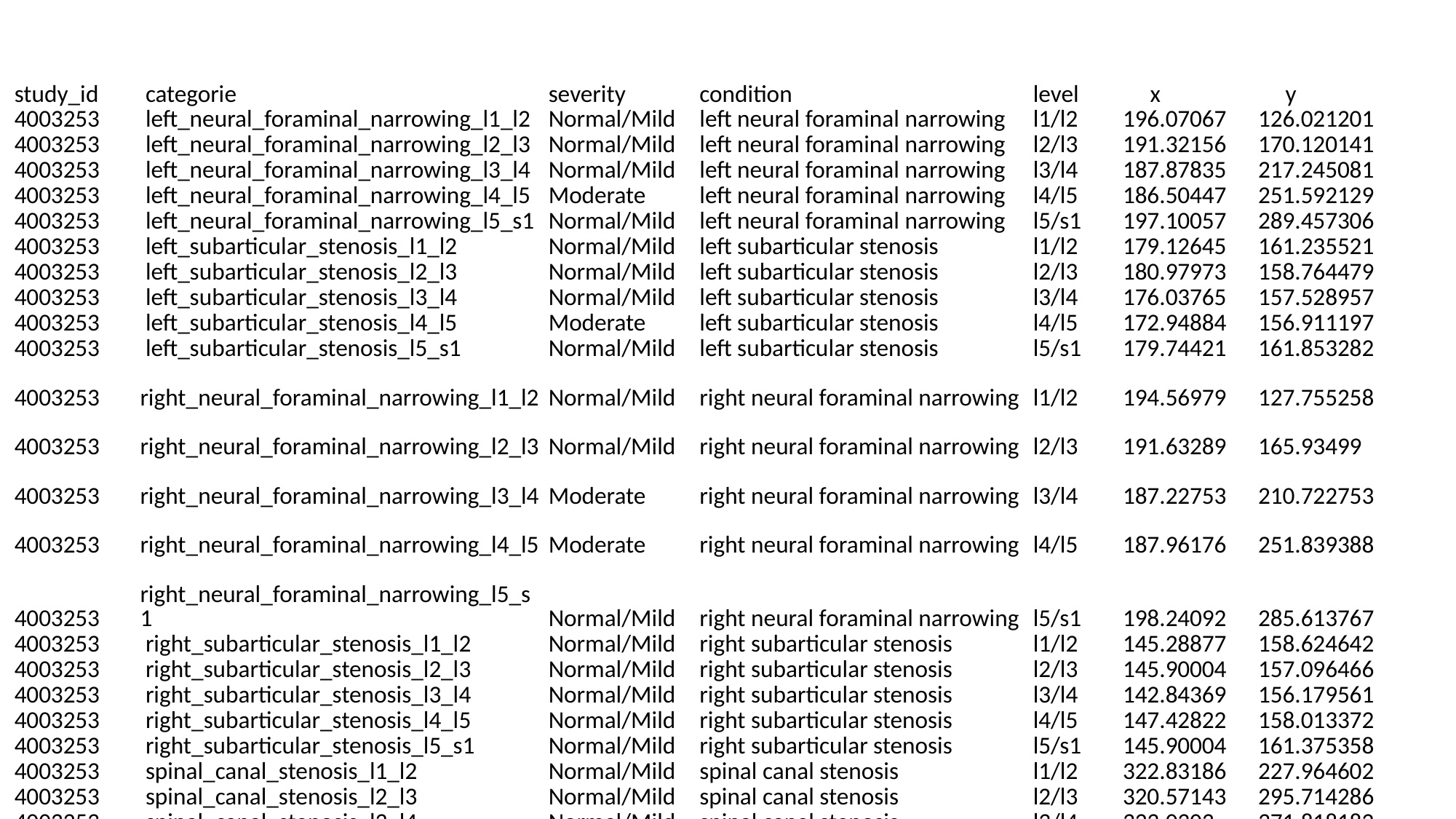

| study\_id | categorie | severity | condition | level | x | y |
| --- | --- | --- | --- | --- | --- | --- |
| 4003253 | left\_neural\_foraminal\_narrowing\_l1\_l2 | Normal/Mild | left neural foraminal narrowing | l1/l2 | 196.07067 | 126.021201 |
| 4003253 | left\_neural\_foraminal\_narrowing\_l2\_l3 | Normal/Mild | left neural foraminal narrowing | l2/l3 | 191.32156 | 170.120141 |
| 4003253 | left\_neural\_foraminal\_narrowing\_l3\_l4 | Normal/Mild | left neural foraminal narrowing | l3/l4 | 187.87835 | 217.245081 |
| 4003253 | left\_neural\_foraminal\_narrowing\_l4\_l5 | Moderate | left neural foraminal narrowing | l4/l5 | 186.50447 | 251.592129 |
| 4003253 | left\_neural\_foraminal\_narrowing\_l5\_s1 | Normal/Mild | left neural foraminal narrowing | l5/s1 | 197.10057 | 289.457306 |
| 4003253 | left\_subarticular\_stenosis\_l1\_l2 | Normal/Mild | left subarticular stenosis | l1/l2 | 179.12645 | 161.235521 |
| 4003253 | left\_subarticular\_stenosis\_l2\_l3 | Normal/Mild | left subarticular stenosis | l2/l3 | 180.97973 | 158.764479 |
| 4003253 | left\_subarticular\_stenosis\_l3\_l4 | Normal/Mild | left subarticular stenosis | l3/l4 | 176.03765 | 157.528957 |
| 4003253 | left\_subarticular\_stenosis\_l4\_l5 | Moderate | left subarticular stenosis | l4/l5 | 172.94884 | 156.911197 |
| 4003253 | left\_subarticular\_stenosis\_l5\_s1 | Normal/Mild | left subarticular stenosis | l5/s1 | 179.74421 | 161.853282 |
| 4003253 | right\_neural\_foraminal\_narrowing\_l1\_l2 | Normal/Mild | right neural foraminal narrowing | l1/l2 | 194.56979 | 127.755258 |
| 4003253 | right\_neural\_foraminal\_narrowing\_l2\_l3 | Normal/Mild | right neural foraminal narrowing | l2/l3 | 191.63289 | 165.93499 |
| 4003253 | right\_neural\_foraminal\_narrowing\_l3\_l4 | Moderate | right neural foraminal narrowing | l3/l4 | 187.22753 | 210.722753 |
| 4003253 | right\_neural\_foraminal\_narrowing\_l4\_l5 | Moderate | right neural foraminal narrowing | l4/l5 | 187.96176 | 251.839388 |
| 4003253 | right\_neural\_foraminal\_narrowing\_l5\_s1 | Normal/Mild | right neural foraminal narrowing | l5/s1 | 198.24092 | 285.613767 |
| 4003253 | right\_subarticular\_stenosis\_l1\_l2 | Normal/Mild | right subarticular stenosis | l1/l2 | 145.28877 | 158.624642 |
| 4003253 | right\_subarticular\_stenosis\_l2\_l3 | Normal/Mild | right subarticular stenosis | l2/l3 | 145.90004 | 157.096466 |
| 4003253 | right\_subarticular\_stenosis\_l3\_l4 | Normal/Mild | right subarticular stenosis | l3/l4 | 142.84369 | 156.179561 |
| 4003253 | right\_subarticular\_stenosis\_l4\_l5 | Normal/Mild | right subarticular stenosis | l4/l5 | 147.42822 | 158.013372 |
| 4003253 | right\_subarticular\_stenosis\_l5\_s1 | Normal/Mild | right subarticular stenosis | l5/s1 | 145.90004 | 161.375358 |
| 4003253 | spinal\_canal\_stenosis\_l1\_l2 | Normal/Mild | spinal canal stenosis | l1/l2 | 322.83186 | 227.964602 |
| 4003253 | spinal\_canal\_stenosis\_l2\_l3 | Normal/Mild | spinal canal stenosis | l2/l3 | 320.57143 | 295.714286 |
| 4003253 | spinal\_canal\_stenosis\_l3\_l4 | Normal/Mild | spinal canal stenosis | l3/l4 | 323.0303 | 371.818182 |
| 4003253 | spinal\_canal\_stenosis\_l4\_l5 | Normal/Mild | spinal canal stenosis | l4/l5 | 335.29204 | 427.327434 |
| 4003253 | spinal\_canal\_stenosis\_l5\_s1 | Normal/Mild | spinal canal stenosis | l5/s1 | 353.41593 | 483.964602 |